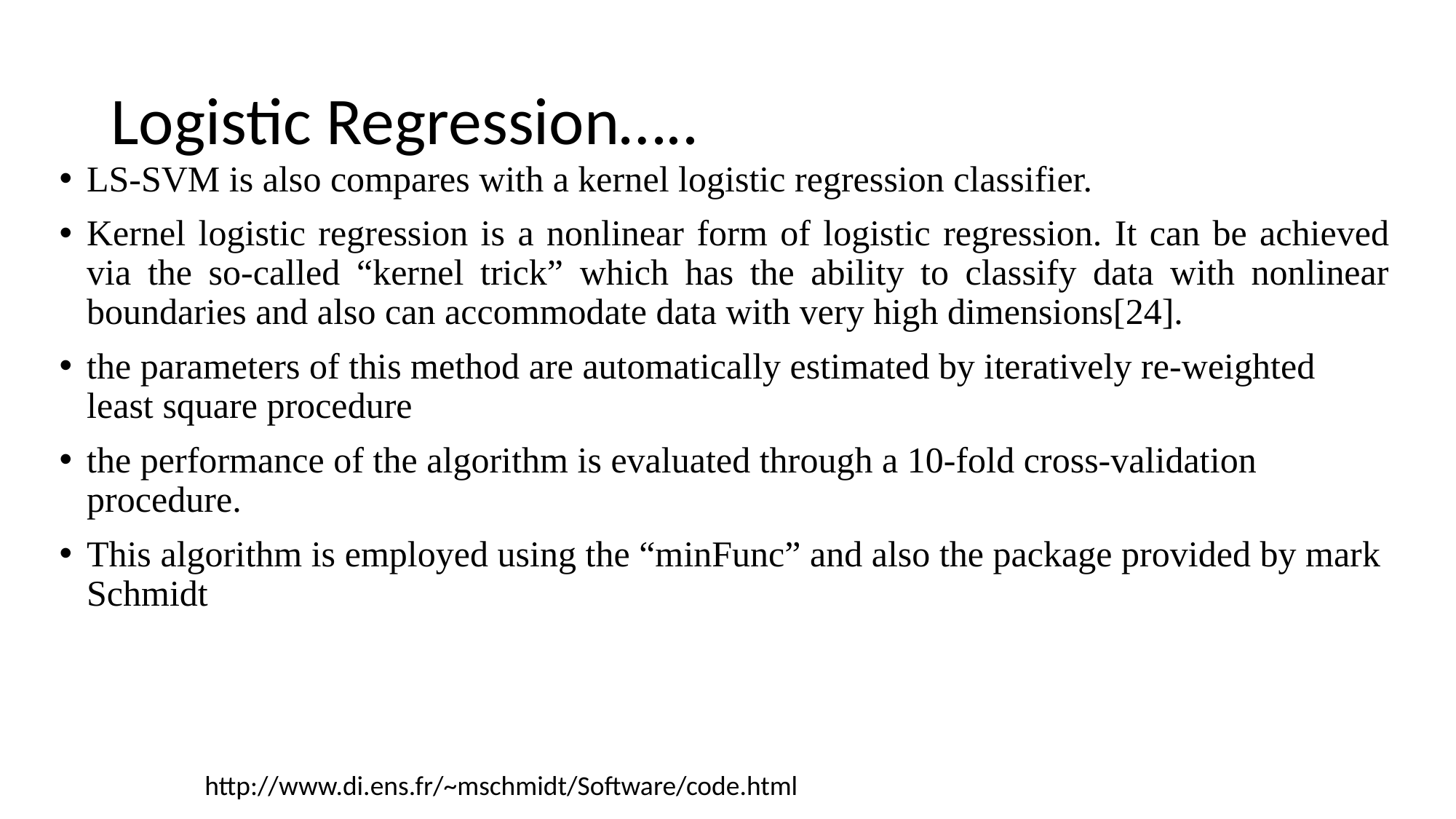

# Logistic Regression…..
LS-SVM is also compares with a kernel logistic regression classifier.
Kernel logistic regression is a nonlinear form of logistic regression. It can be achieved via the so-called “kernel trick” which has the ability to classify data with nonlinear boundaries and also can accommodate data with very high dimensions[24].
the parameters of this method are automatically estimated by iteratively re-weighted least square procedure
the performance of the algorithm is evaluated through a 10-fold cross-validation procedure.
This algorithm is employed using the “minFunc” and also the package provided by mark Schmidt
http://www.di.ens.fr/~mschmidt/Software/code.html